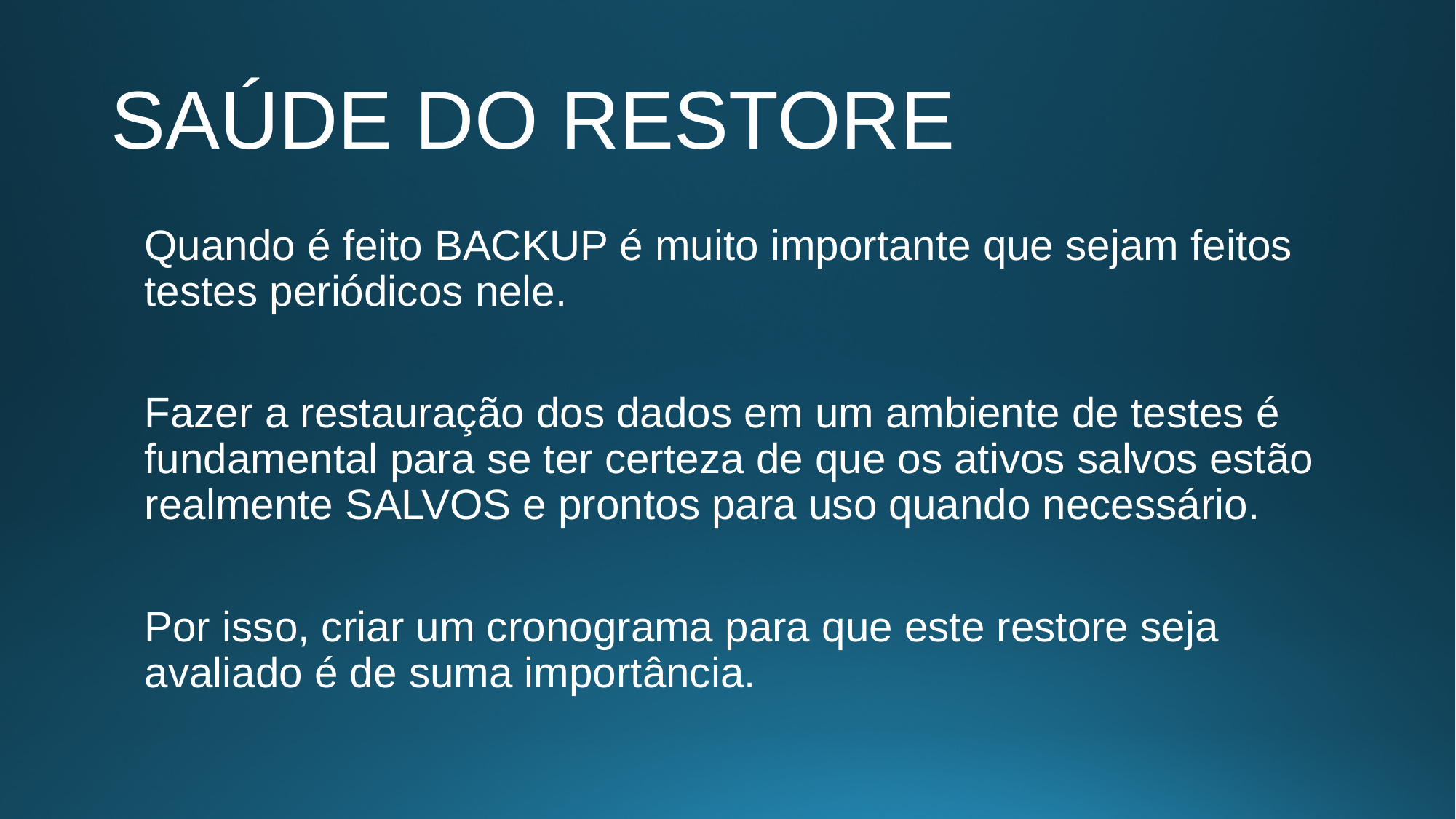

# SAÚDE DO RESTORE
Quando é feito BACKUP é muito importante que sejam feitos testes periódicos nele.

Fazer a restauração dos dados em um ambiente de testes é fundamental para se ter certeza de que os ativos salvos estão realmente SALVOS e prontos para uso quando necessário.

Por isso, criar um cronograma para que este restore seja avaliado é de suma importância.